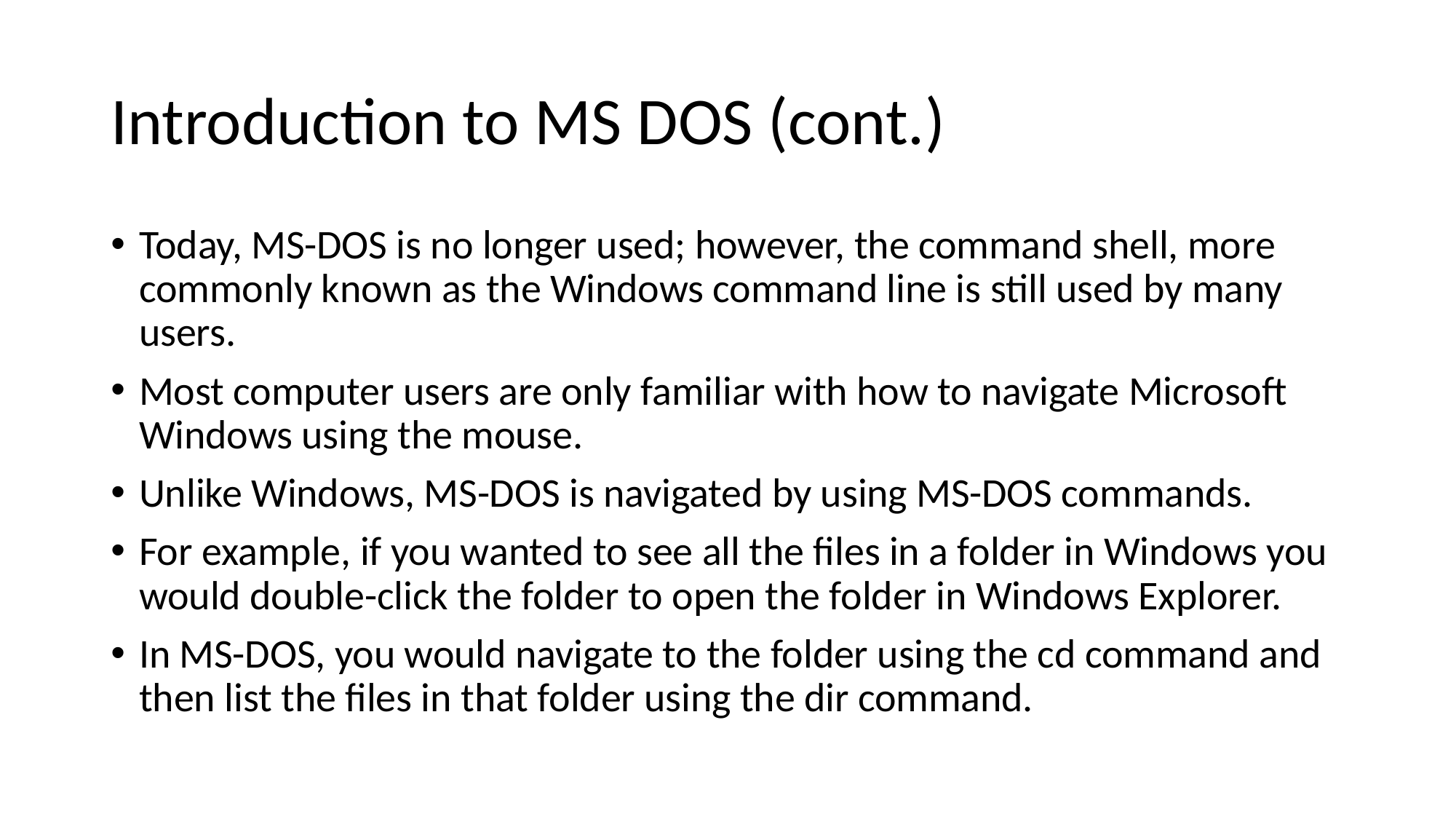

# Introduction to MS DOS (cont.)
Today, MS-DOS is no longer used; however, the command shell, more commonly known as the Windows command line is still used by many users.
Most computer users are only familiar with how to navigate Microsoft Windows using the mouse.
Unlike Windows, MS-DOS is navigated by using MS-DOS commands.
For example, if you wanted to see all the files in a folder in Windows you would double-click the folder to open the folder in Windows Explorer.
In MS-DOS, you would navigate to the folder using the cd command and then list the files in that folder using the dir command.